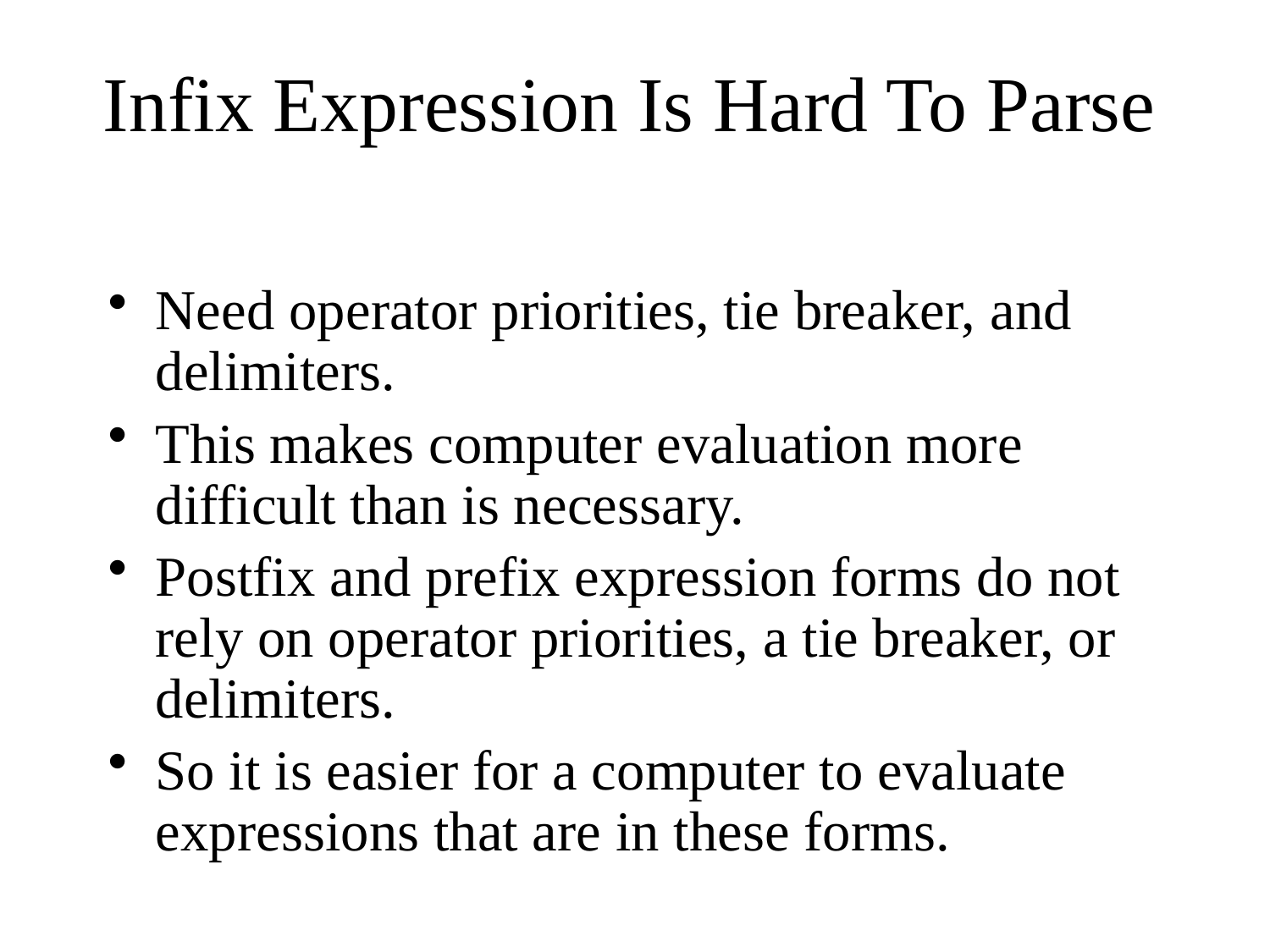

# Infix Expression Is Hard To Parse
Need operator priorities, tie breaker, and delimiters.
This makes computer evaluation more difficult than is necessary.
Postfix and prefix expression forms do not rely on operator priorities, a tie breaker, or delimiters.
So it is easier for a computer to evaluate expressions that are in these forms.